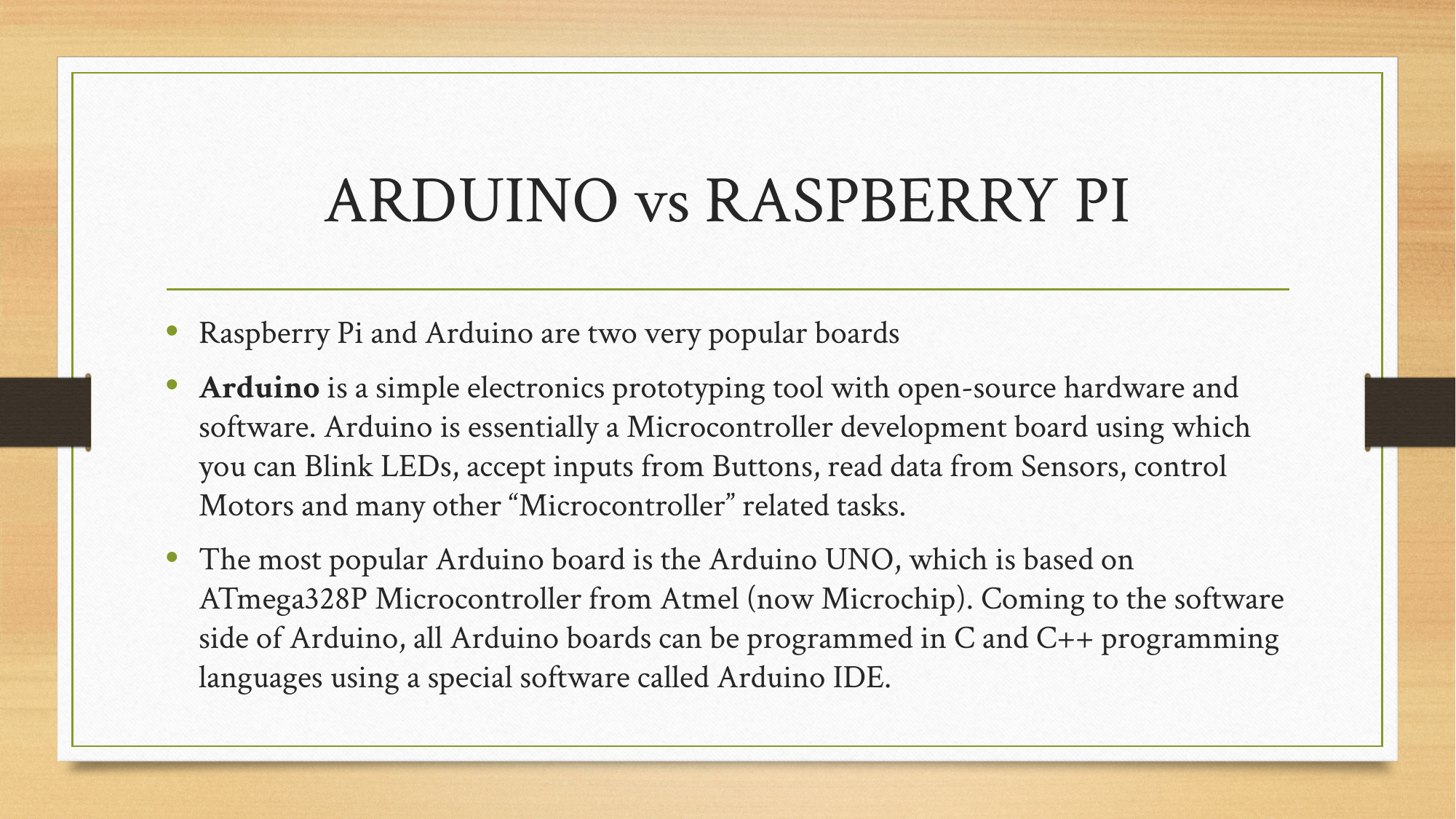

# ARDUINO vs RASPBERRY PI
Raspberry Pi and Arduino are two very popular boards
Arduino is a simple electronics prototyping tool with open-source hardware and software. Arduino is essentially a Microcontroller development board using which you can Blink LEDs, accept inputs from Buttons, read data from Sensors, control Motors and many other “Microcontroller” related tasks.
The most popular Arduino board is the Arduino UNO, which is based on ATmega328P Microcontroller from Atmel (now Microchip). Coming to the software side of Arduino, all Arduino boards can be programmed in C and C++ programming languages using a special software called Arduino IDE.